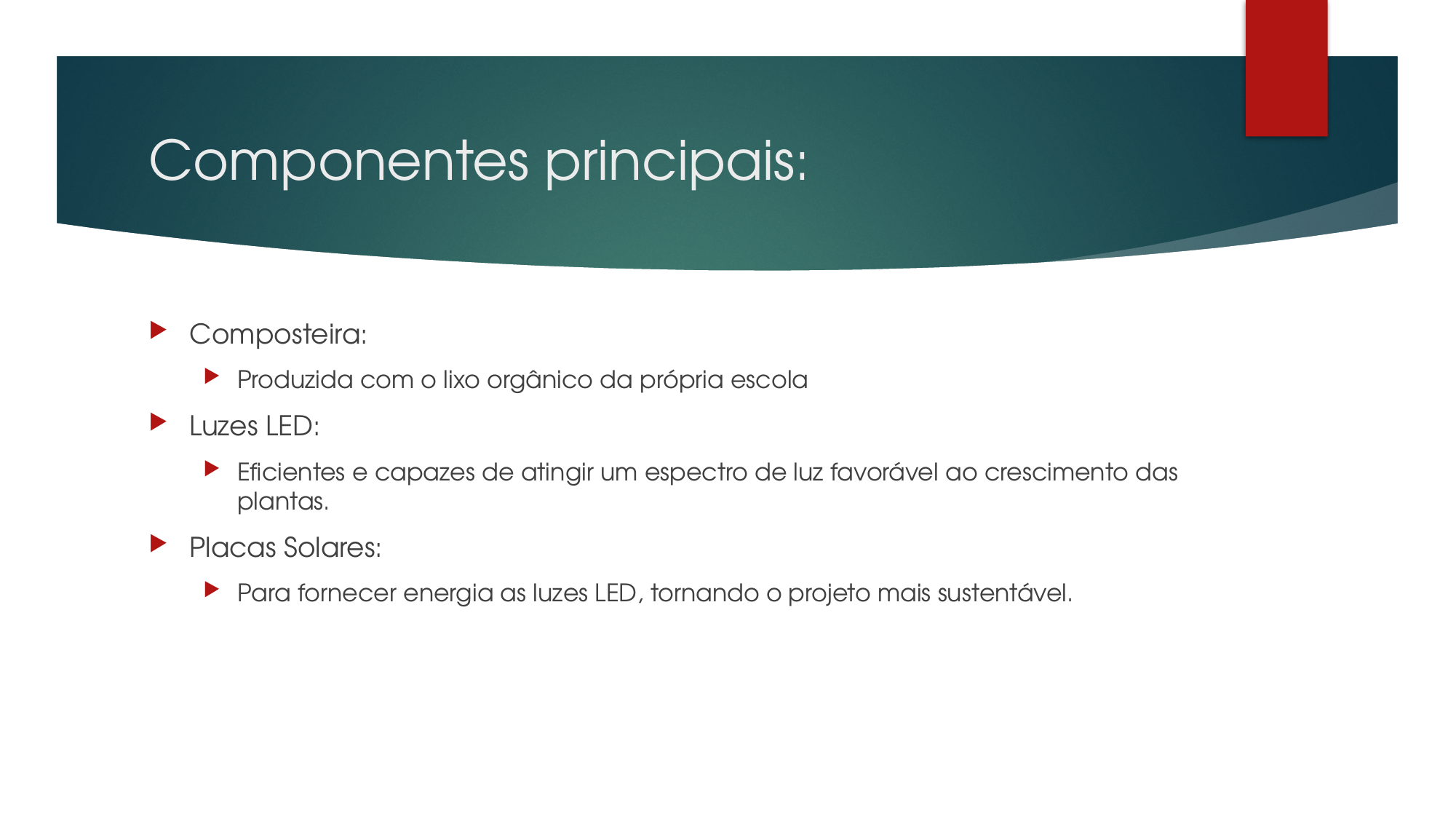

# Componentes principais:
Composteira:
Produzida com o lixo orgânico da própria escola
Luzes LED:
Eficientes e capazes de atingir um espectro de luz favorável ao crescimento das plantas.
Placas Solares:
Para fornecer energia as luzes LED, tornando o projeto mais sustentável.